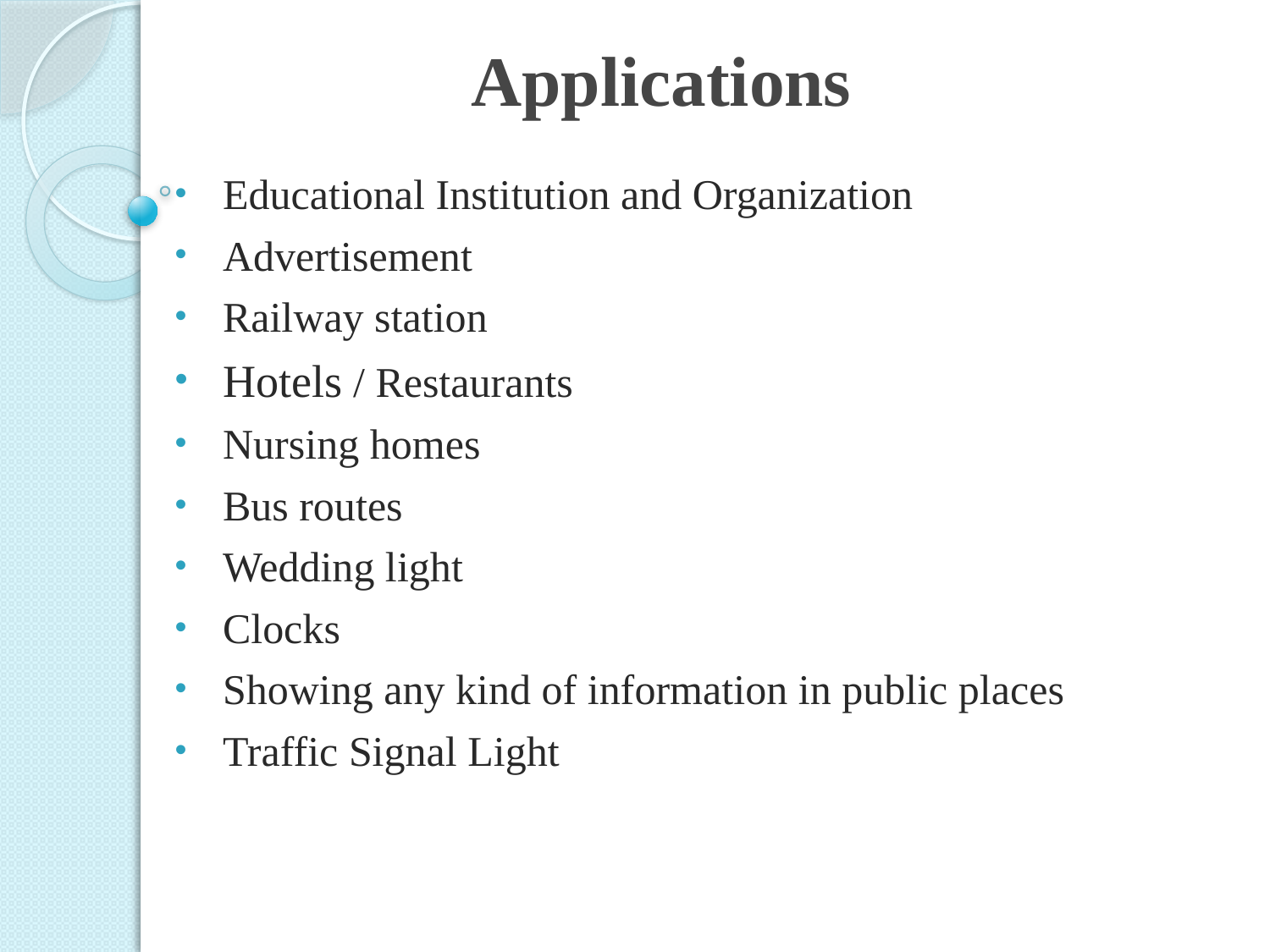

# Applications

Educational Institution and Organization
Advertisement
Railway station
Hotels / Restaurants
Nursing homes
Bus routes
Wedding light
Clocks
Showing any kind of information in public places
Traffic Signal Light